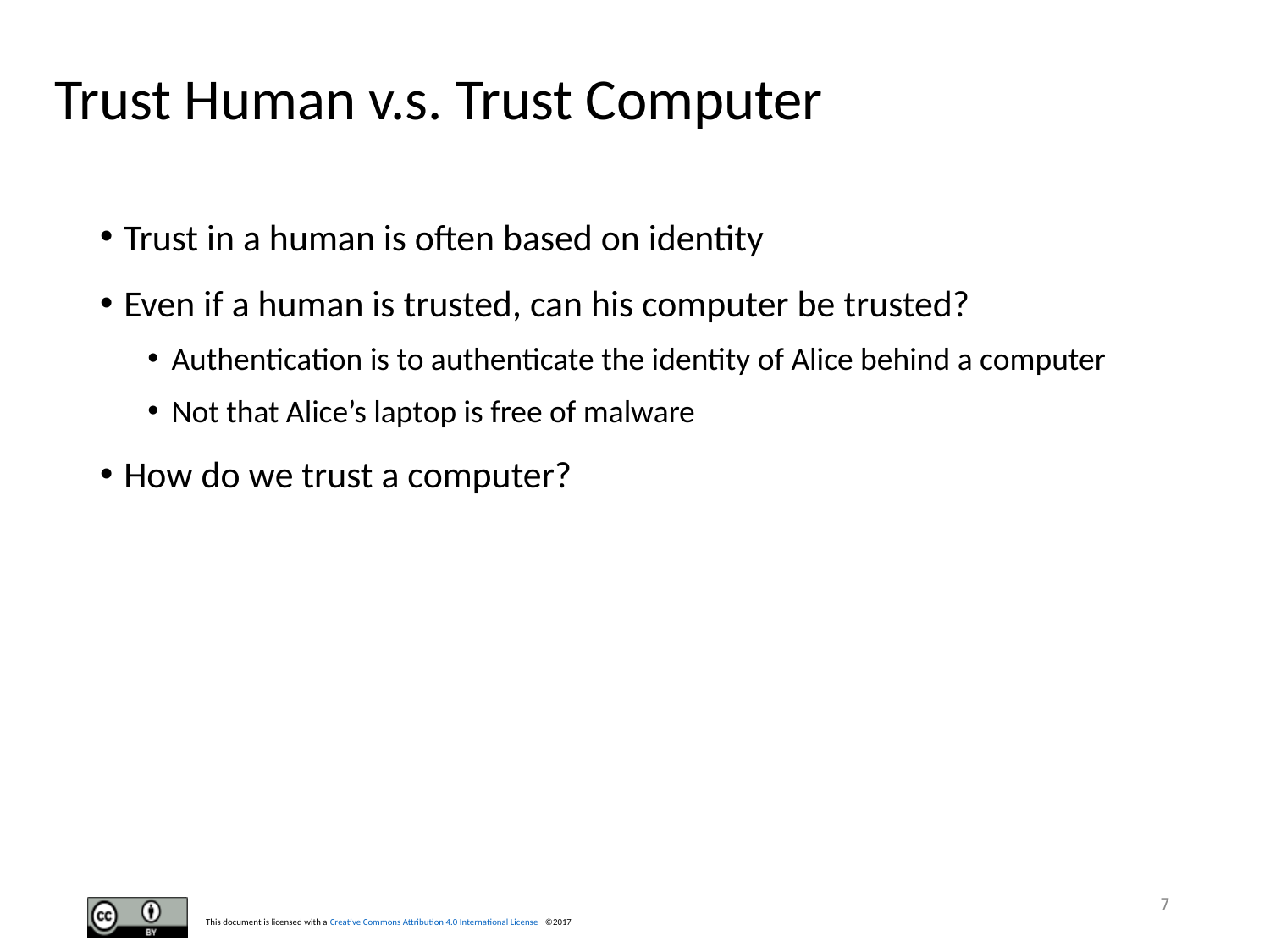

# Trust Human v.s. Trust Computer
Trust in a human is often based on identity
Even if a human is trusted, can his computer be trusted?
Authentication is to authenticate the identity of Alice behind a computer
Not that Alice’s laptop is free of malware
How do we trust a computer?

7